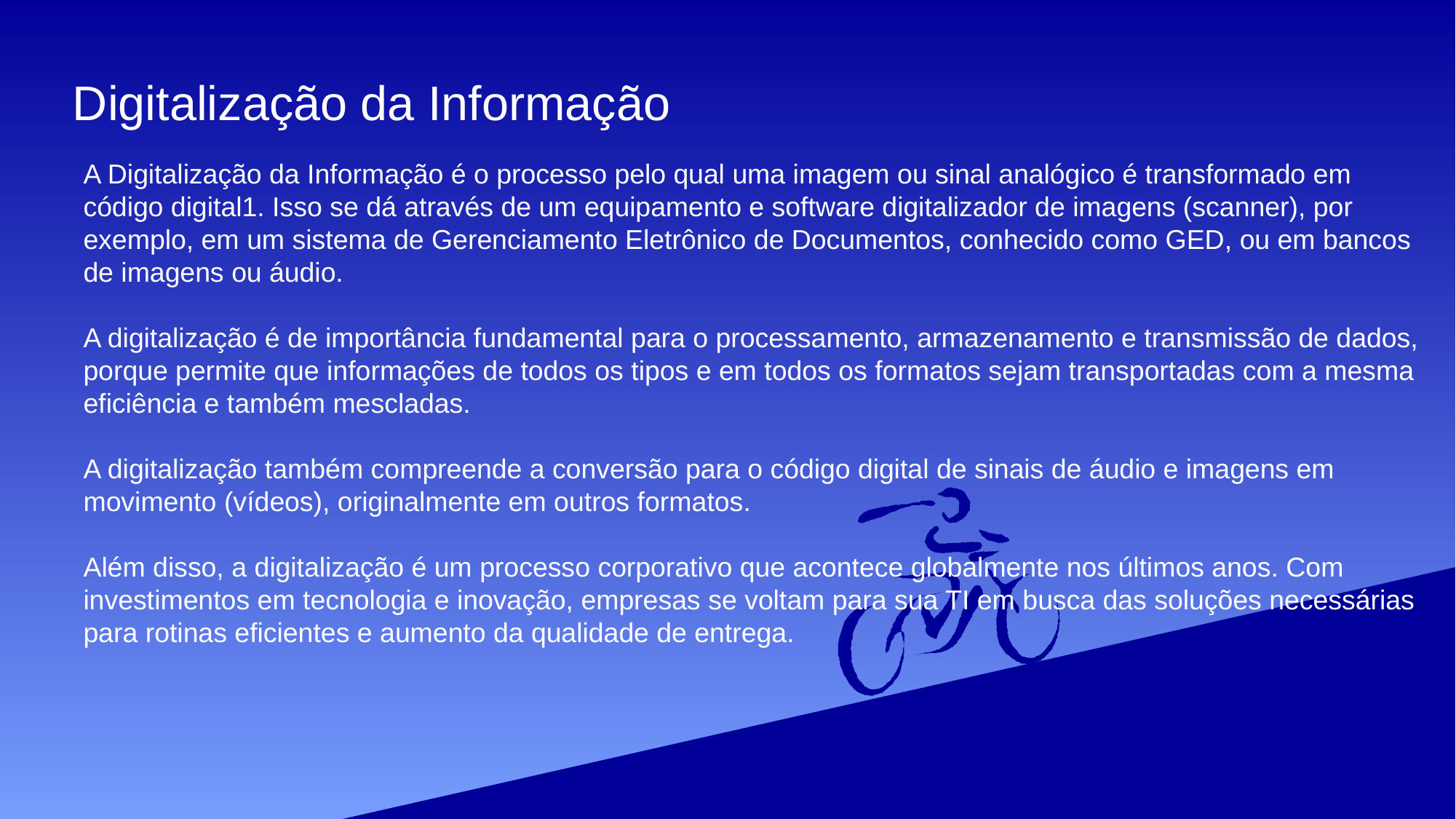

# Digitalização da Informação
A Digitalização da Informação é o processo pelo qual uma imagem ou sinal analógico é transformado em código digital1. Isso se dá através de um equipamento e software digitalizador de imagens (scanner), por exemplo, em um sistema de Gerenciamento Eletrônico de Documentos, conhecido como GED, ou em bancos de imagens ou áudio.

A digitalização é de importância fundamental para o processamento, armazenamento e transmissão de dados, porque permite que informações de todos os tipos e em todos os formatos sejam transportadas com a mesma eficiência e também mescladas.

A digitalização também compreende a conversão para o código digital de sinais de áudio e imagens em movimento (vídeos), originalmente em outros formatos.

Além disso, a digitalização é um processo corporativo que acontece globalmente nos últimos anos. Com investimentos em tecnologia e inovação, empresas se voltam para sua TI em busca das soluções necessárias para rotinas eficientes e aumento da qualidade de entrega.